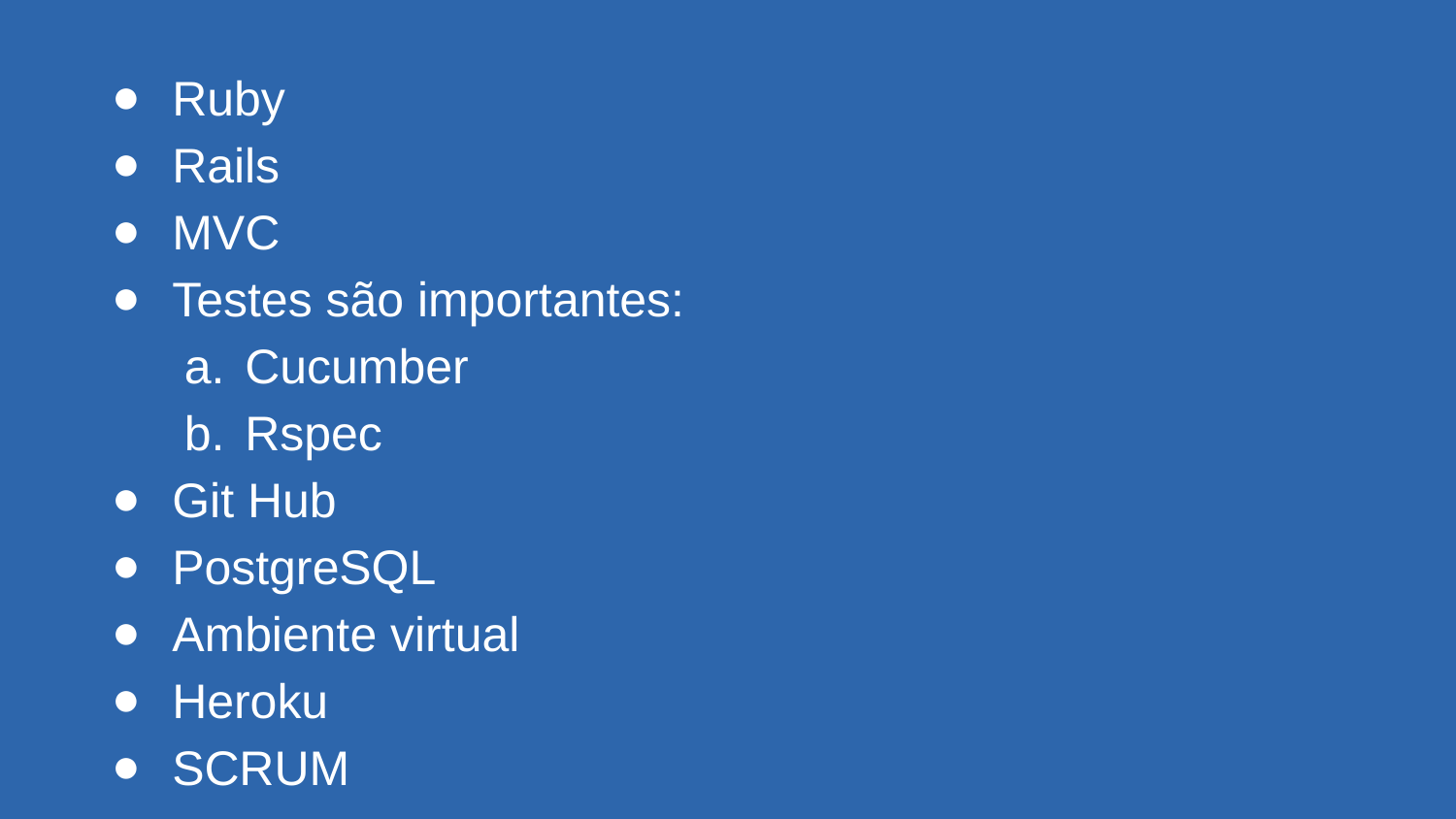

Ruby
Rails
MVC
Testes são importantes:
Cucumber
Rspec
Git Hub
PostgreSQL
Ambiente virtual
Heroku
SCRUM